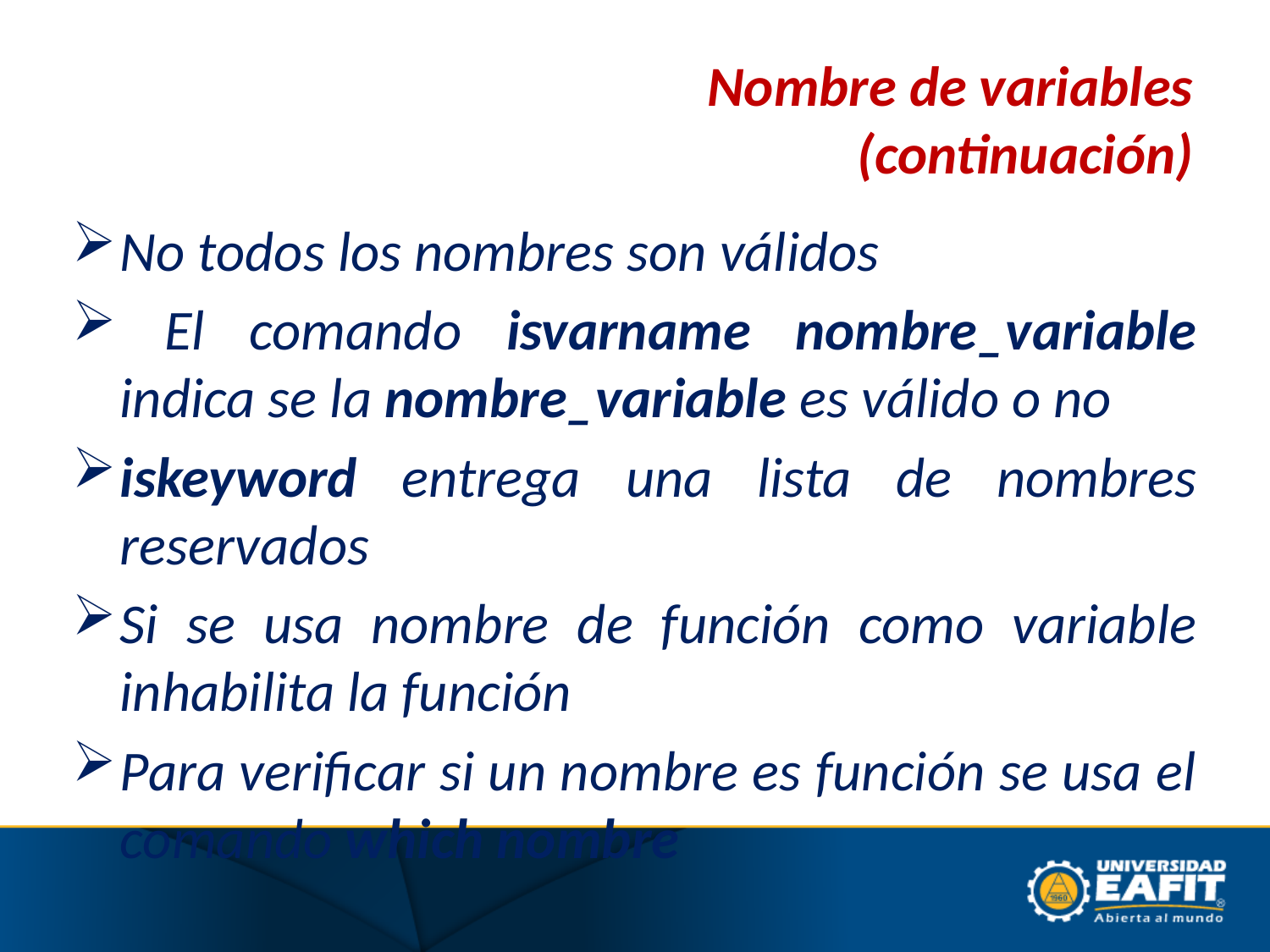

# Nombre de variables (continuación)
No todos los nombres son válidos
 El comando isvarname nombre_variable indica se la nombre_variable es válido o no
iskeyword entrega una lista de nombres reservados
Si se usa nombre de función como variable inhabilita la función
Para verificar si un nombre es función se usa el comando which nombre